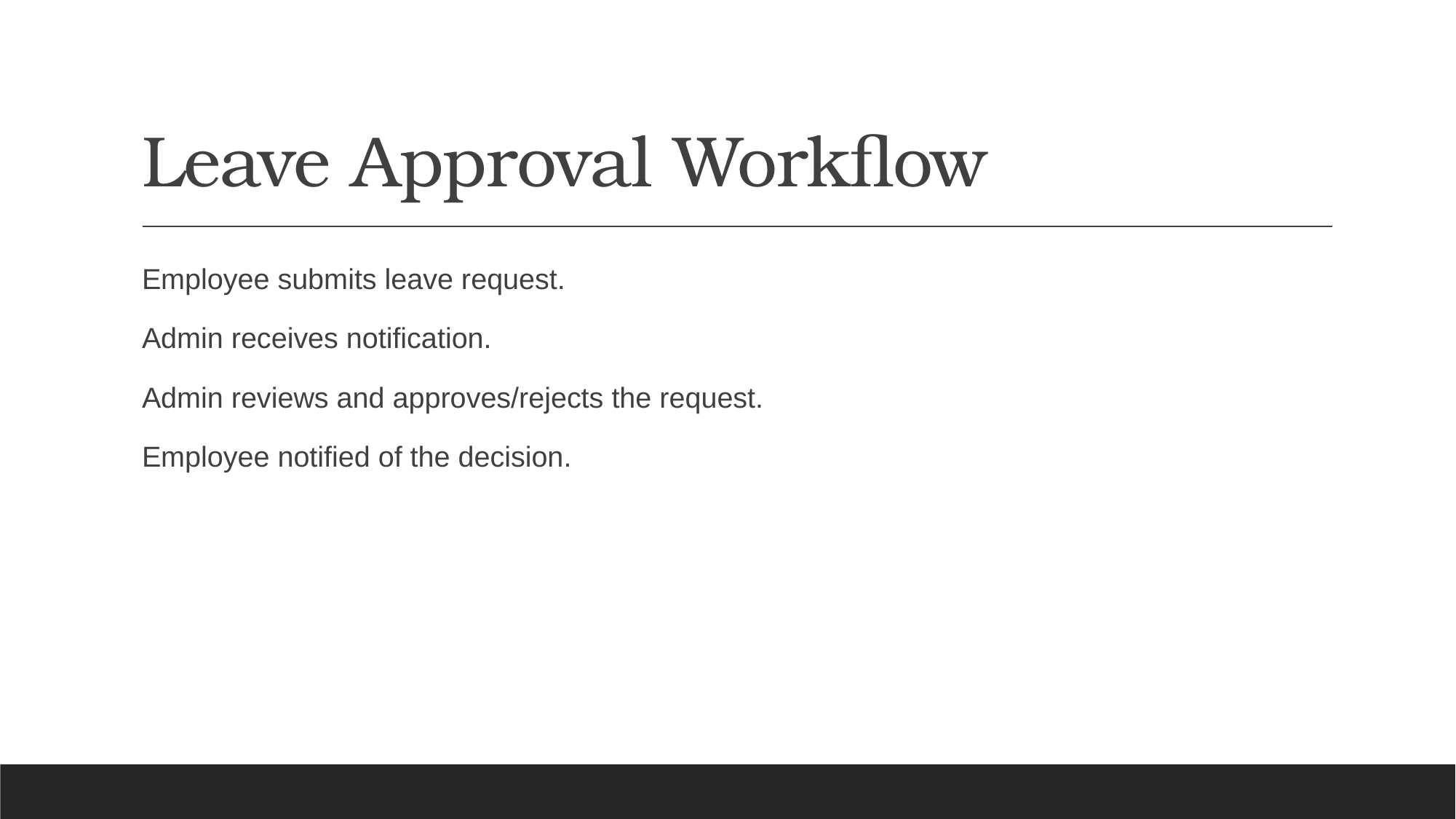

# Leave Approval Workflow
Employee submits leave request.
Admin receives notification.
Admin reviews and approves/rejects the request.
Employee notified of the decision.